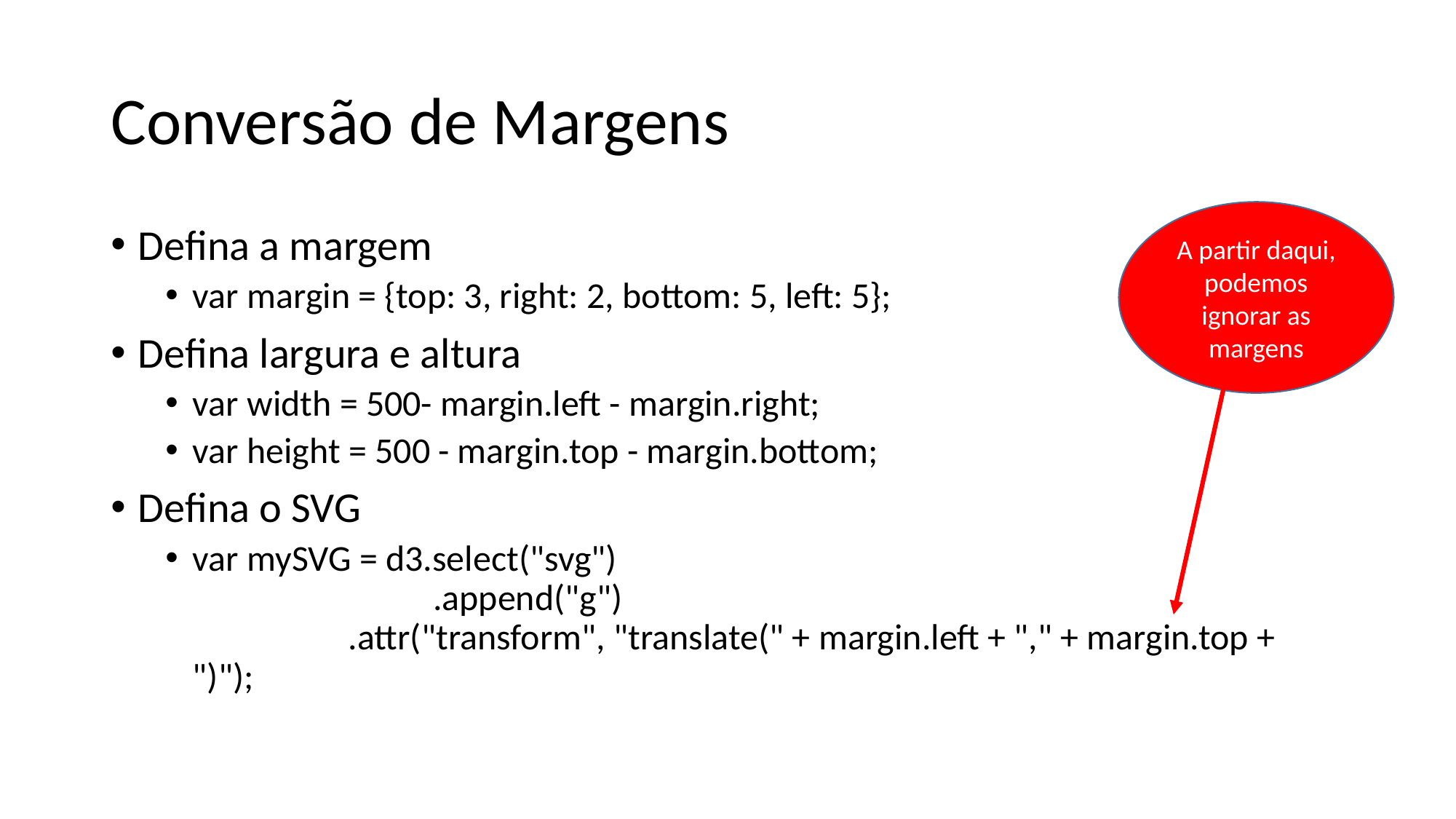

# Conversão de Margens
A partir daqui, podemos ignorar as margens
Defina a margem
var margin = {top: 3, right: 2, bottom: 5, left: 5};
Defina largura e altura
var width = 500- margin.left - margin.right;
var height = 500 - margin.top - margin.bottom;
Defina o SVG
var mySVG = d3.select("svg")
	                .append("g")
                   .attr("transform", "translate(" + margin.left + "," + margin.top + ")");